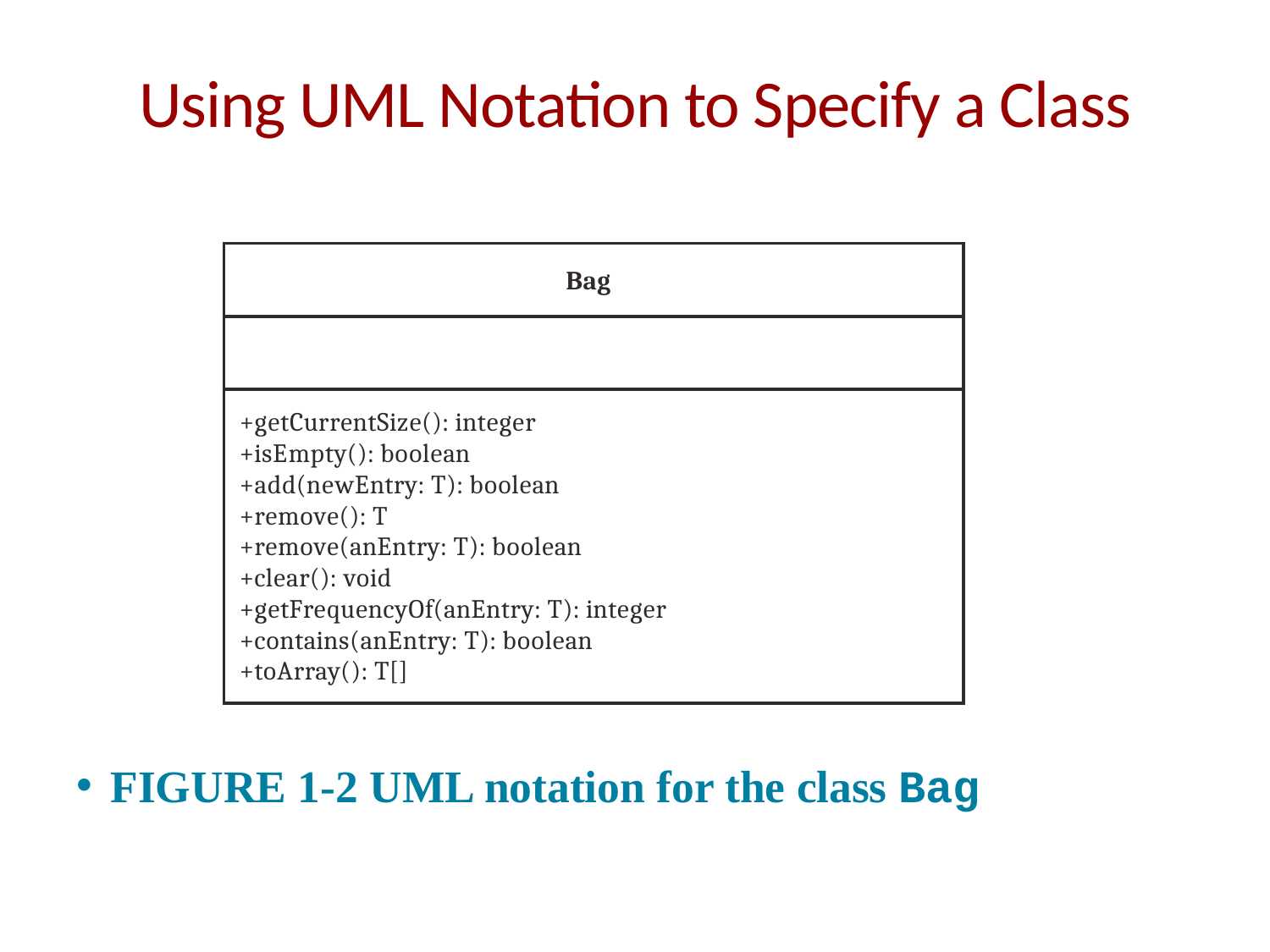

# Using UML Notation to Specify a Class
| Bag |
| --- |
|  |
| +getCurrentSize(): integer +isEmpty(): boolean +add(newEntry: T): boolean +remove(): T +remove(anEntry: T): boolean +clear(): void +getFrequencyOf(anEntry: T): integer +contains(anEntry: T): boolean +toArray(): T[] |
FIGURE 1-2 UML notation for the class Bag